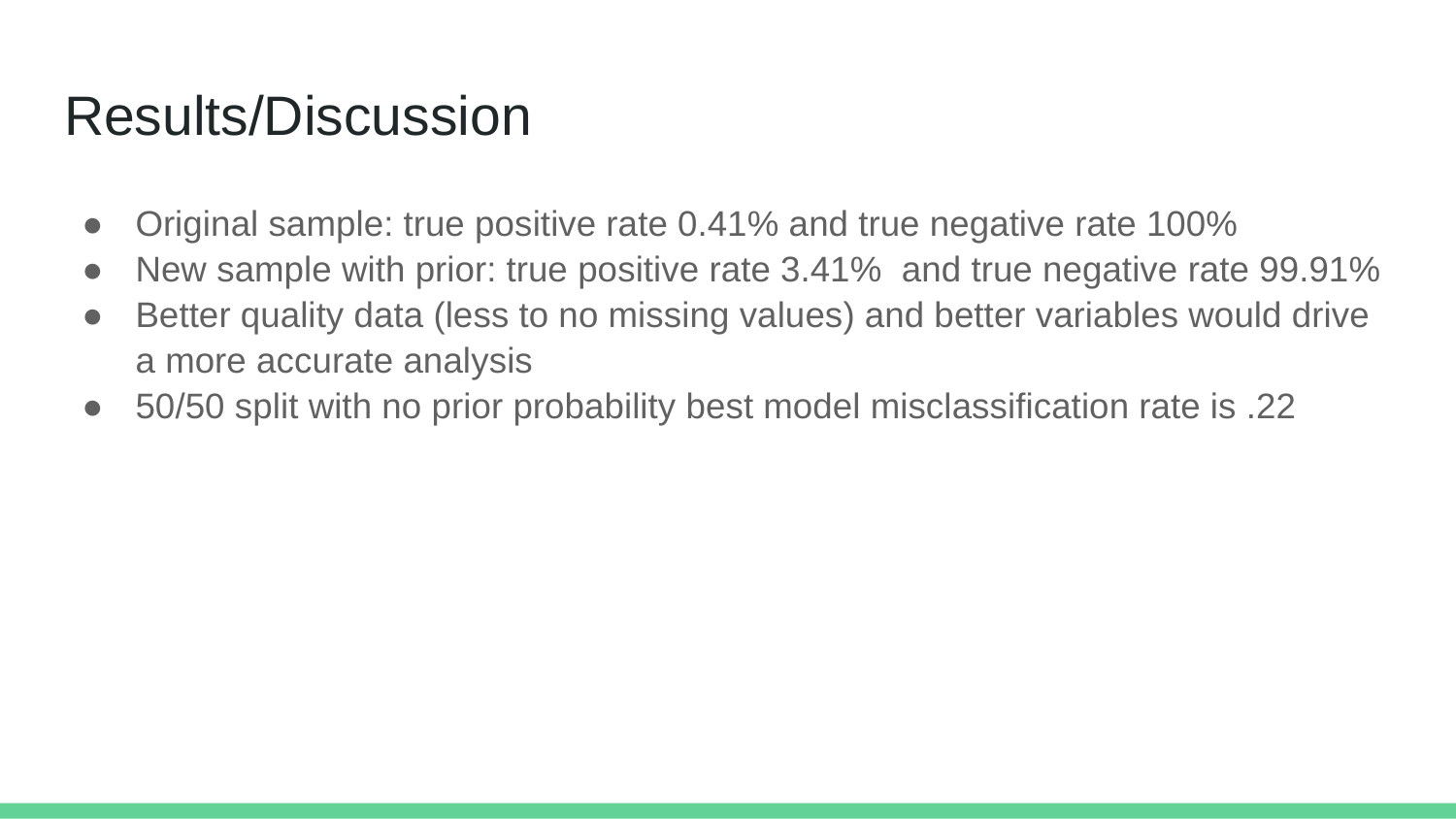

# Results/Discussion
Original sample: true positive rate 0.41% and true negative rate 100%
New sample with prior: true positive rate 3.41%  and true negative rate 99.91%
Better quality data (less to no missing values) and better variables would drive a more accurate analysis
50/50 split with no prior probability best model misclassification rate is .22